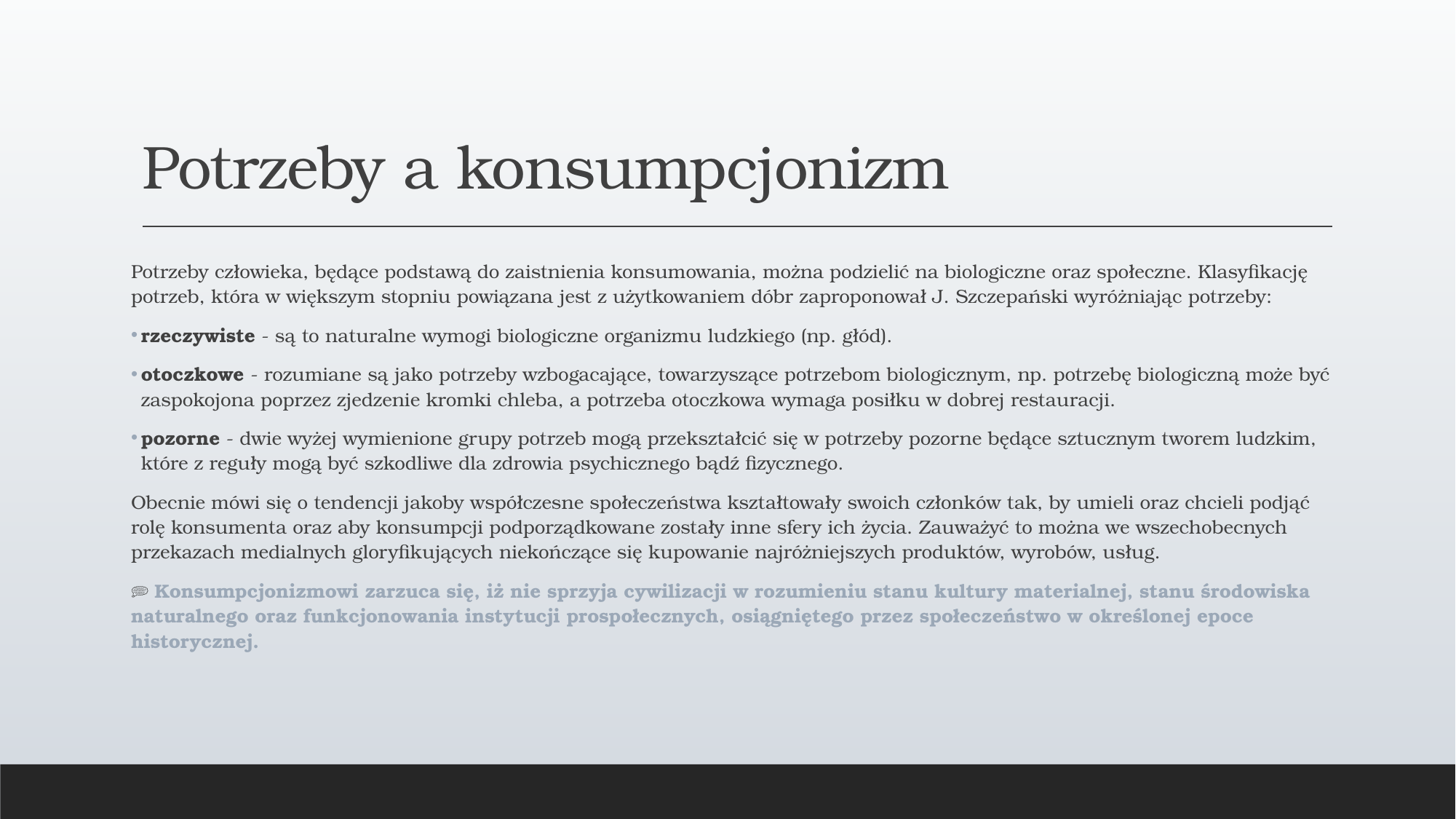

# Potrzeby a konsumpcjonizm
Potrzeby człowieka, będące podstawą do zaistnienia konsumowania, można podzielić na biologiczne oraz społeczne. Klasyfikację potrzeb, która w większym stopniu powiązana jest z użytkowaniem dóbr zaproponował J. Szczepański wyróżniając potrzeby:
rzeczywiste - są to naturalne wymogi biologiczne organizmu ludzkiego (np. głód).
otoczkowe - rozumiane są jako potrzeby wzbogacające, towarzyszące potrzebom biologicznym, np. potrzebę biologiczną może być zaspokojona poprzez zjedzenie kromki chleba, a potrzeba otoczkowa wymaga posiłku w dobrej restauracji.
pozorne - dwie wyżej wymienione grupy potrzeb mogą przekształcić się w potrzeby pozorne będące sztucznym tworem ludzkim, które z reguły mogą być szkodliwe dla zdrowia psychicznego bądź fizycznego.
Obecnie mówi się o tendencji jakoby współczesne społeczeństwa kształtowały swoich członków tak, by umieli oraz chcieli podjąć rolę konsumenta oraz aby konsumpcji podporządkowane zostały inne sfery ich życia. Zauważyć to można we wszechobecnych przekazach medialnych gloryfikujących niekończące się kupowanie najróżniejszych produktów, wyrobów, usług.
💭 Konsumpcjonizmowi zarzuca się, iż nie sprzyja cywilizacji w rozumieniu stanu kultury materialnej, stanu środowiska naturalnego oraz funkcjonowania instytucji prospołecznych, osiągniętego przez społeczeństwo w określonej epoce historycznej.